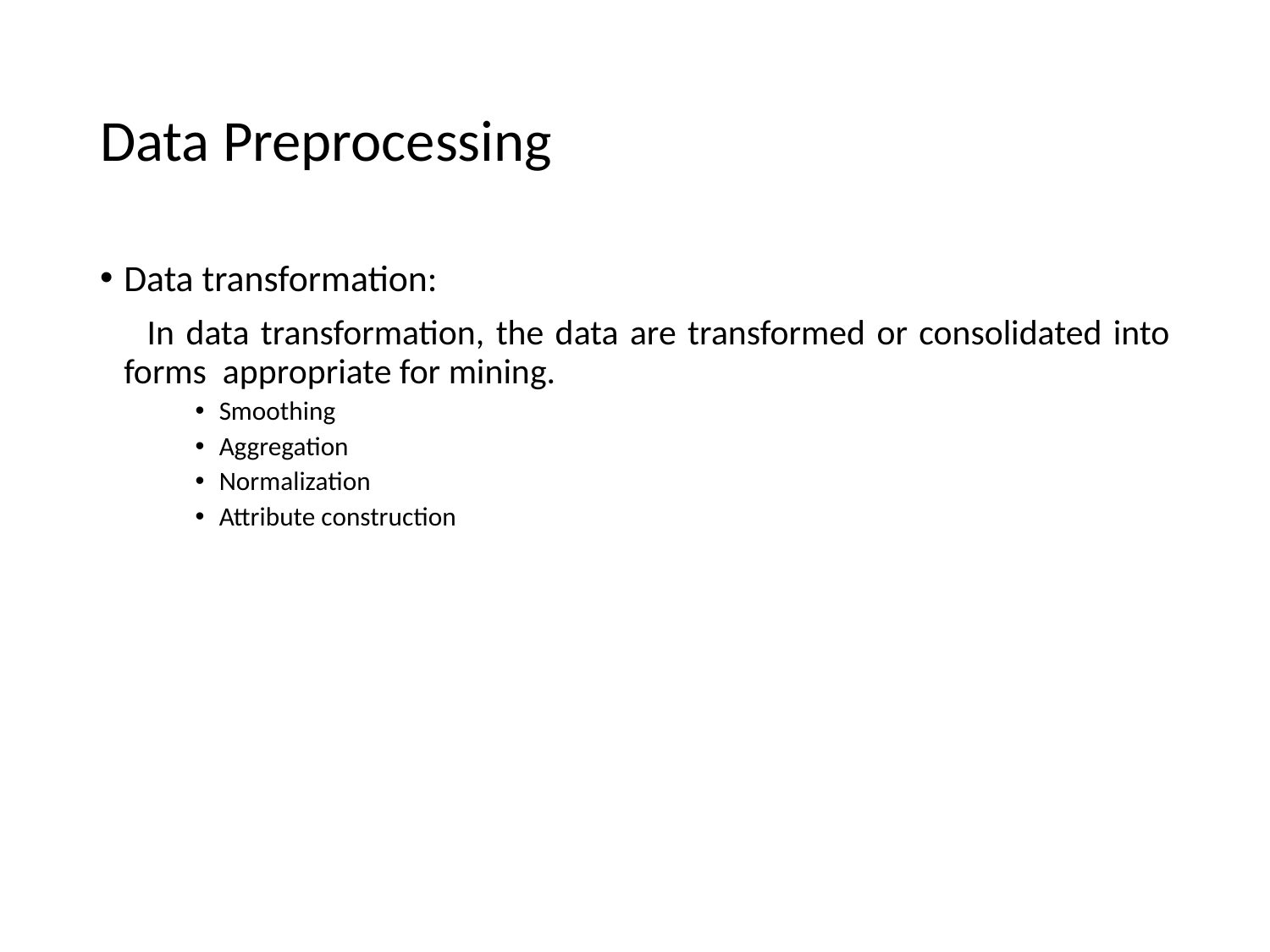

# Data Preprocessing
Data transformation:
    In data transformation, the data are transformed or consolidated into forms  appropriate for mining.
Smoothing
Aggregation
Normalization
Attribute construction